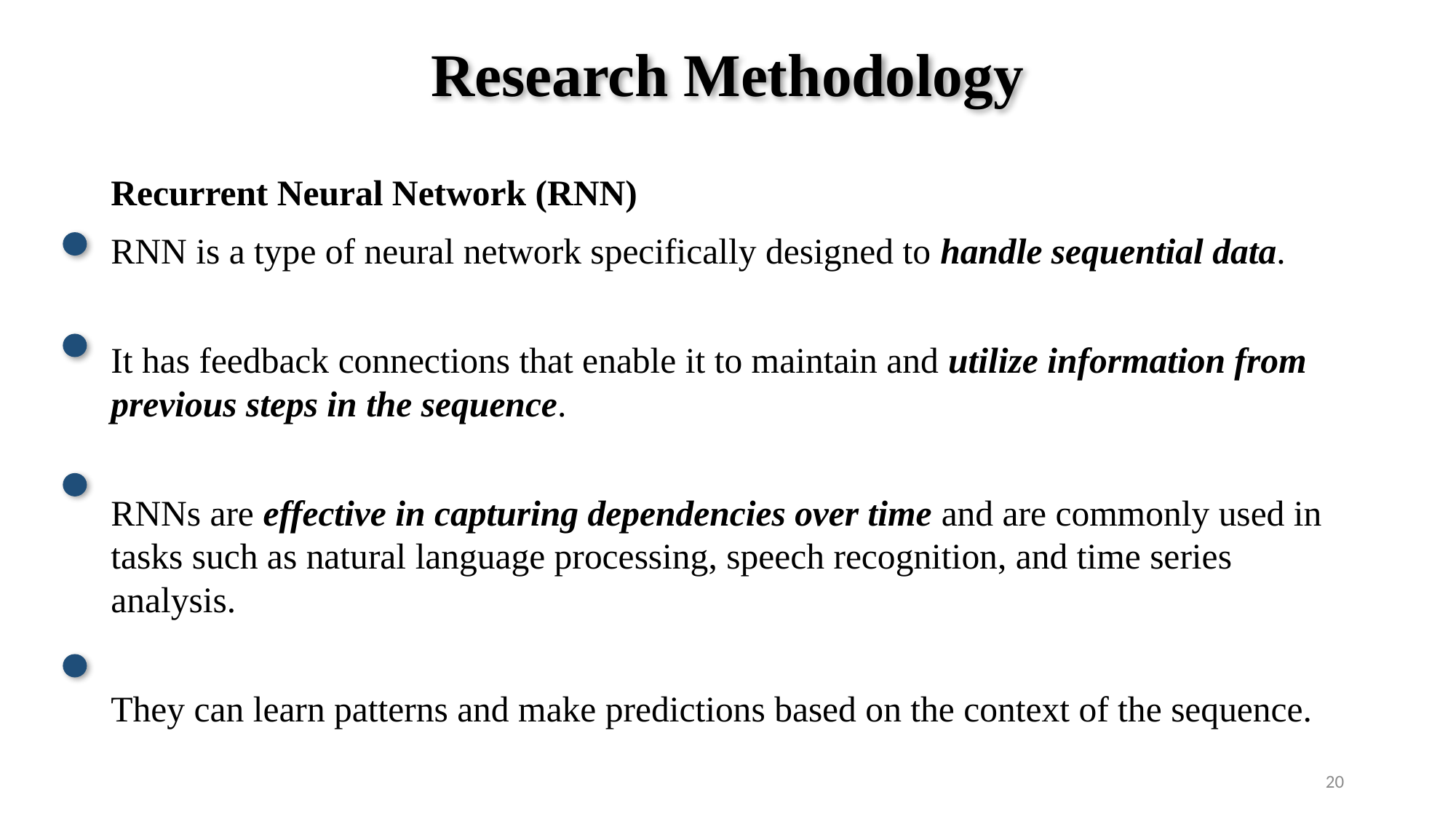

# Research Methodology
Recurrent Neural Network (RNN)
RNN is a type of neural network specifically designed to handle sequential data.

It has feedback connections that enable it to maintain and utilize information from previous steps in the sequence.

RNNs are effective in capturing dependencies over time and are commonly used in tasks such as natural language processing, speech recognition, and time series analysis.

They can learn patterns and make predictions based on the context of the sequence.

20